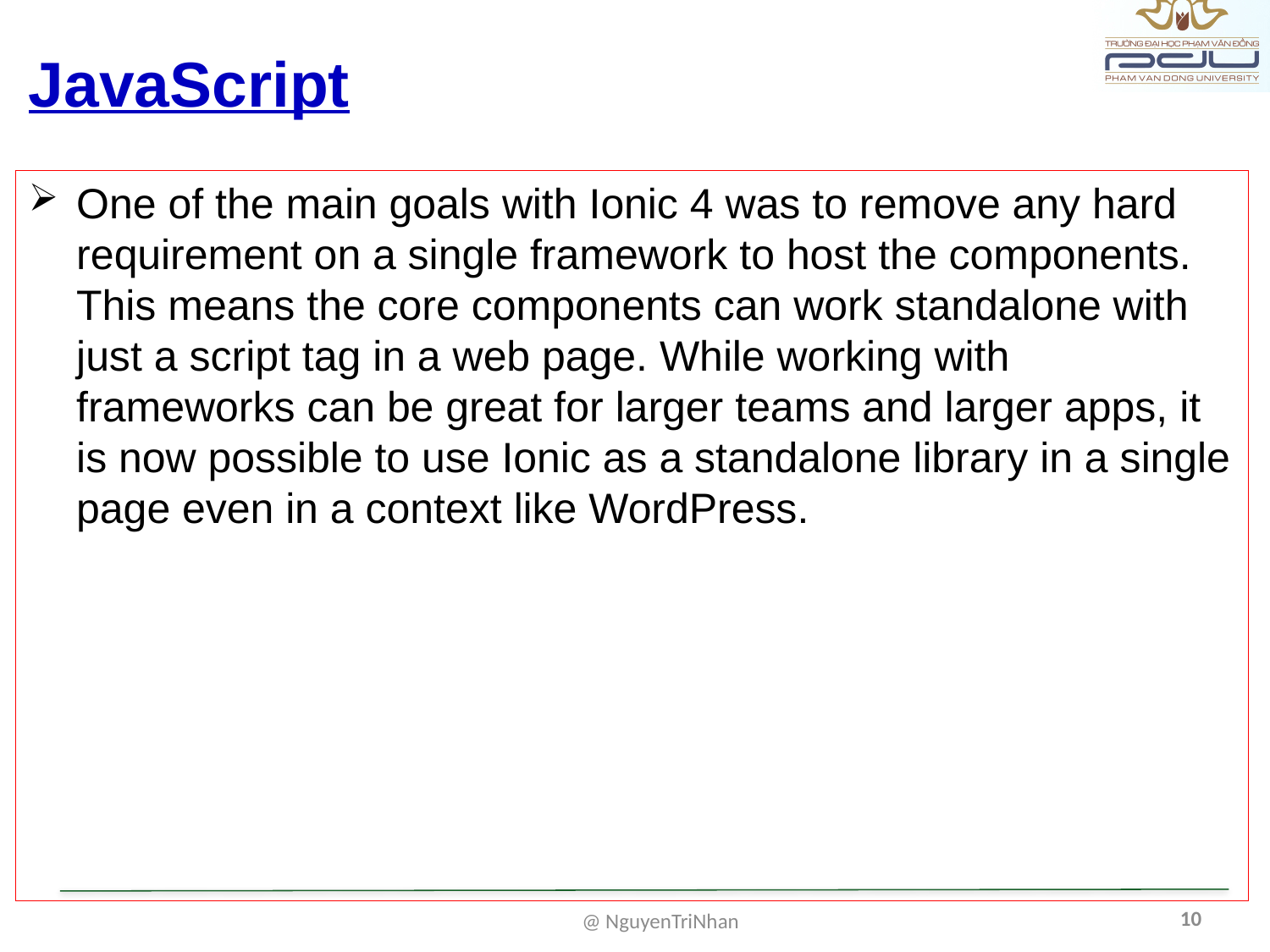

# JavaScript
One of the main goals with Ionic 4 was to remove any hard requirement on a single framework to host the components. This means the core components can work standalone with just a script tag in a web page. While working with frameworks can be great for larger teams and larger apps, it is now possible to use Ionic as a standalone library in a single page even in a context like WordPress.

10
@ NguyenTriNhan